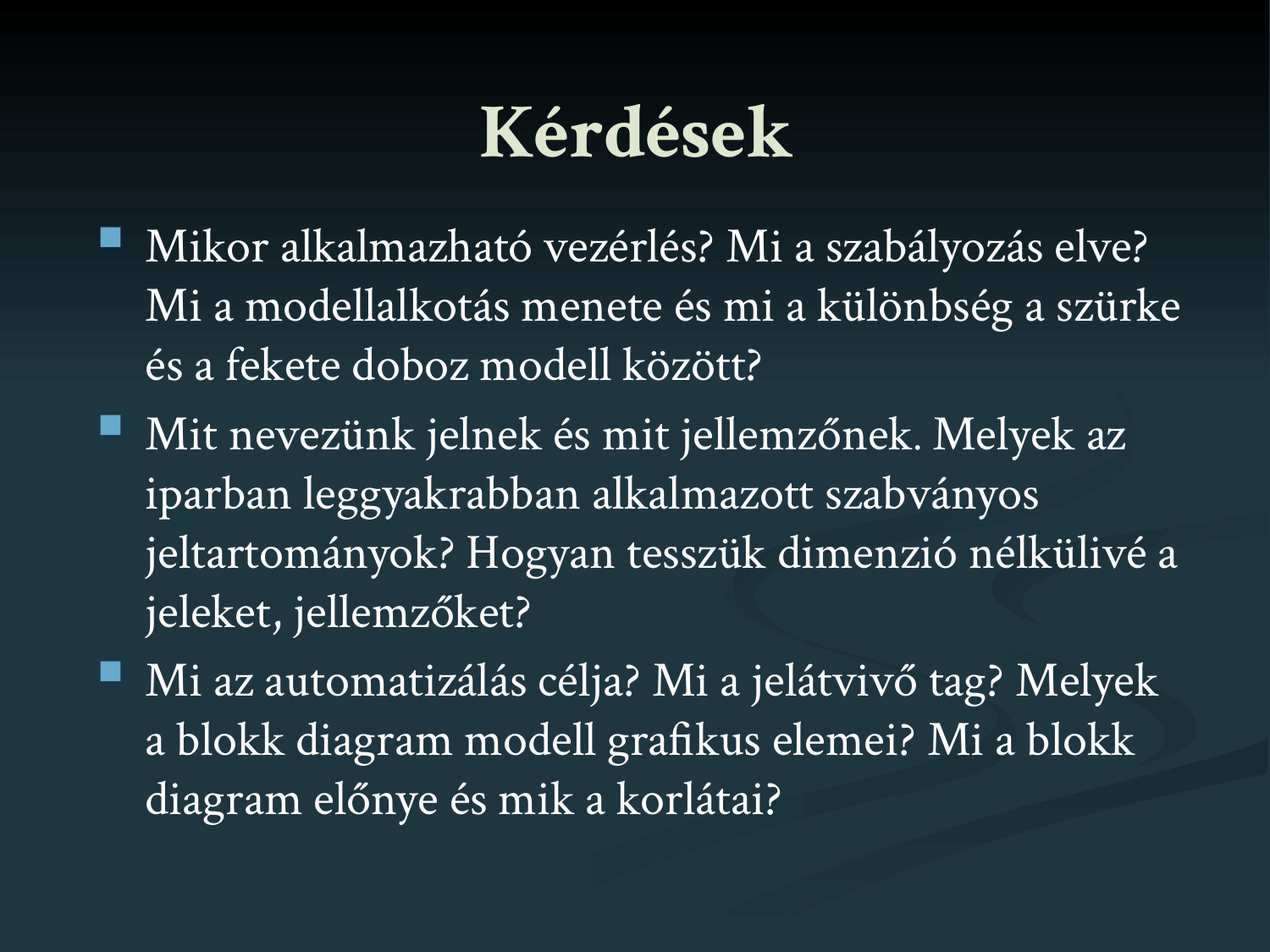

# Kérdések
Mikor alkalmazható vezérlés? Mi a szabályozás elve? Mi a modellalkotás menete és mi a különbség a szürke és a fekete doboz modell között?
Mit nevezünk jelnek és mit jellemzőnek. Melyek az iparban leggyakrabban alkalmazott szabványos jeltartományok? Hogyan tesszük dimenzió nélkülivé a jeleket, jellemzőket?
Mi az automatizálás célja? Mi a jelátvivő tag? Melyek a blokk diagram modell grafikus elemei? Mi a blokk diagram előnye és mik a korlátai?